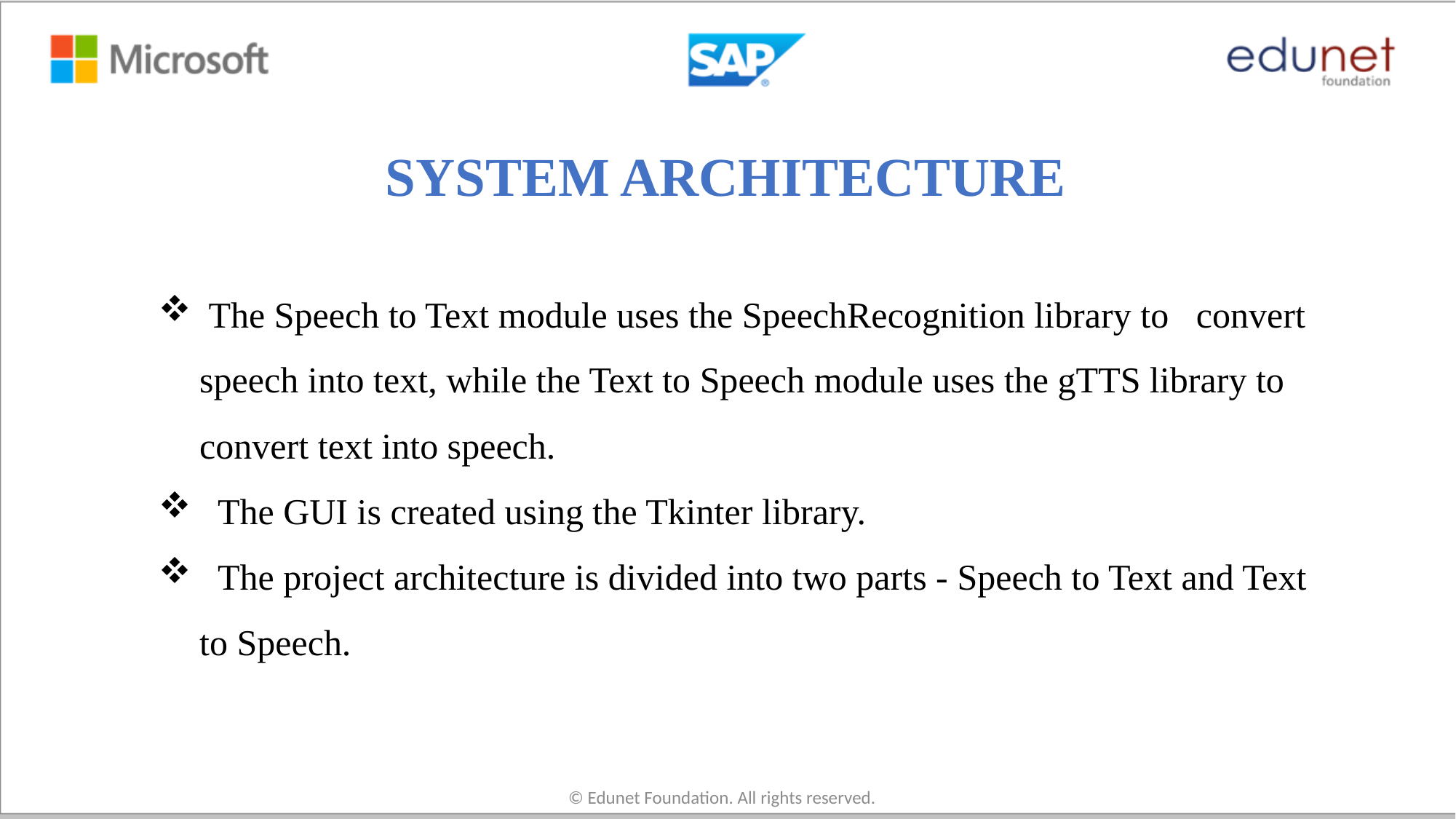

# SYSTEM ARCHITECTURE
 The Speech to Text module uses the SpeechRecognition library to   convert speech into text, while the Text to Speech module uses the gTTS library to convert text into speech.
  The GUI is created using the Tkinter library.
  The project architecture is divided into two parts - Speech to Text and Text to Speech.
© Edunet Foundation. All rights reserved.